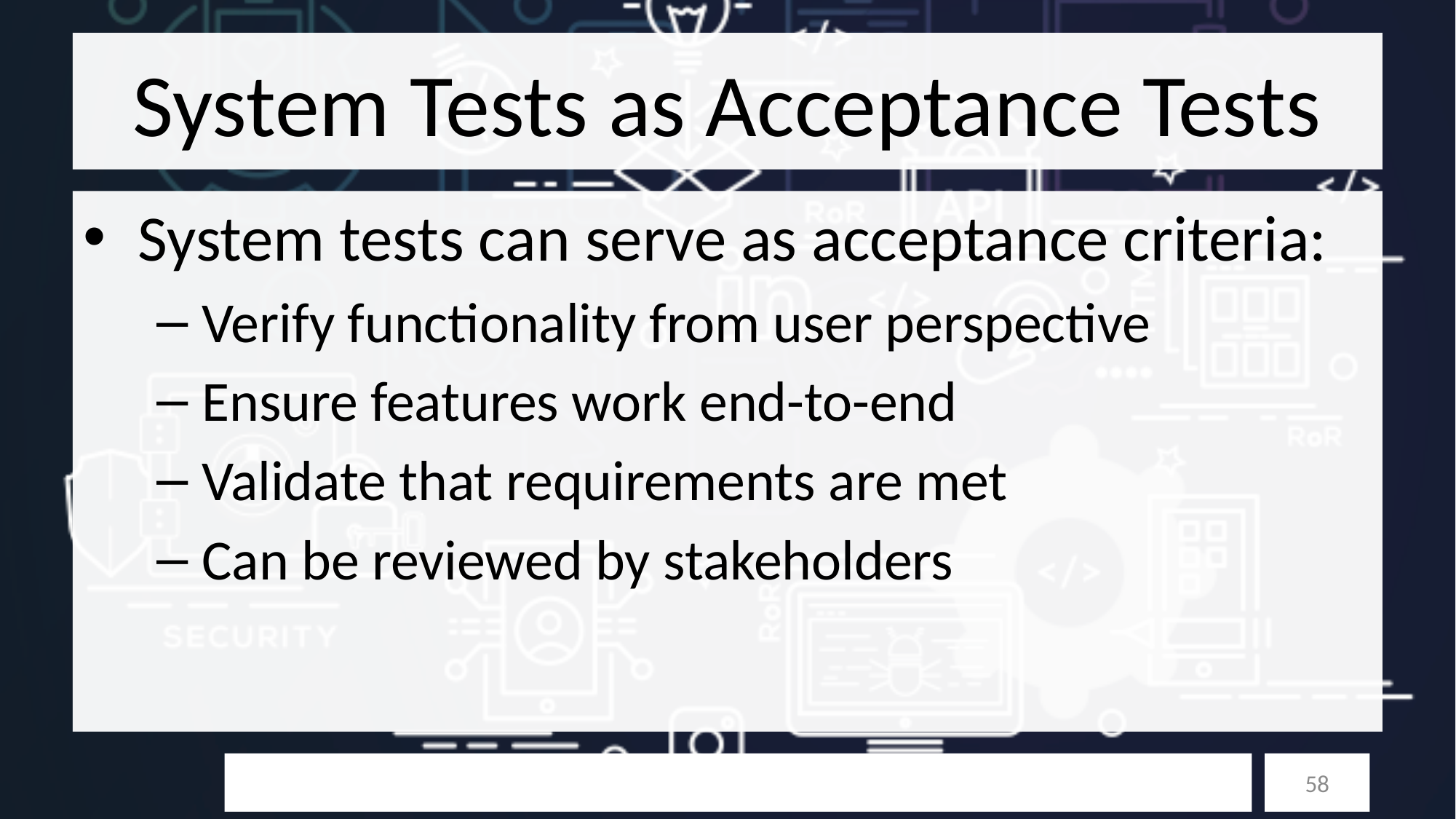

# System Tests as Acceptance Tests
System tests can serve as acceptance criteria:
Verify functionality from user perspective
Ensure features work end-to-end
Validate that requirements are met
Can be reviewed by stakeholders

58